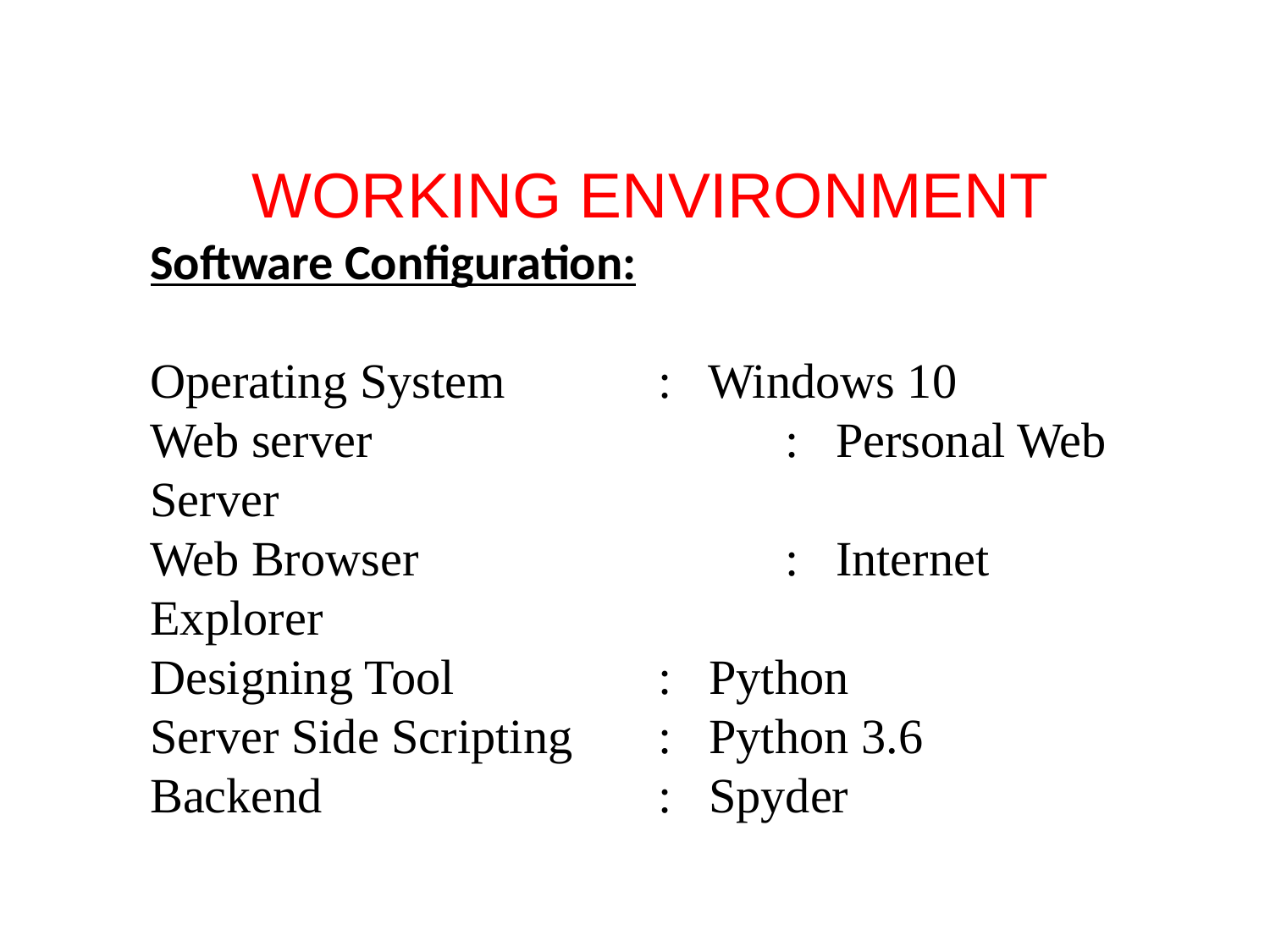

WORKING ENVIRONMENT
Software Configuration:

Operating System		:   Windows 10
Web server				:   Personal Web Server
Web Browser	     		:   Internet Explorer
Designing Tool	      	:   Python
Server Side Scripting	:   Python 3.6
Backend	                 	:   Spyder